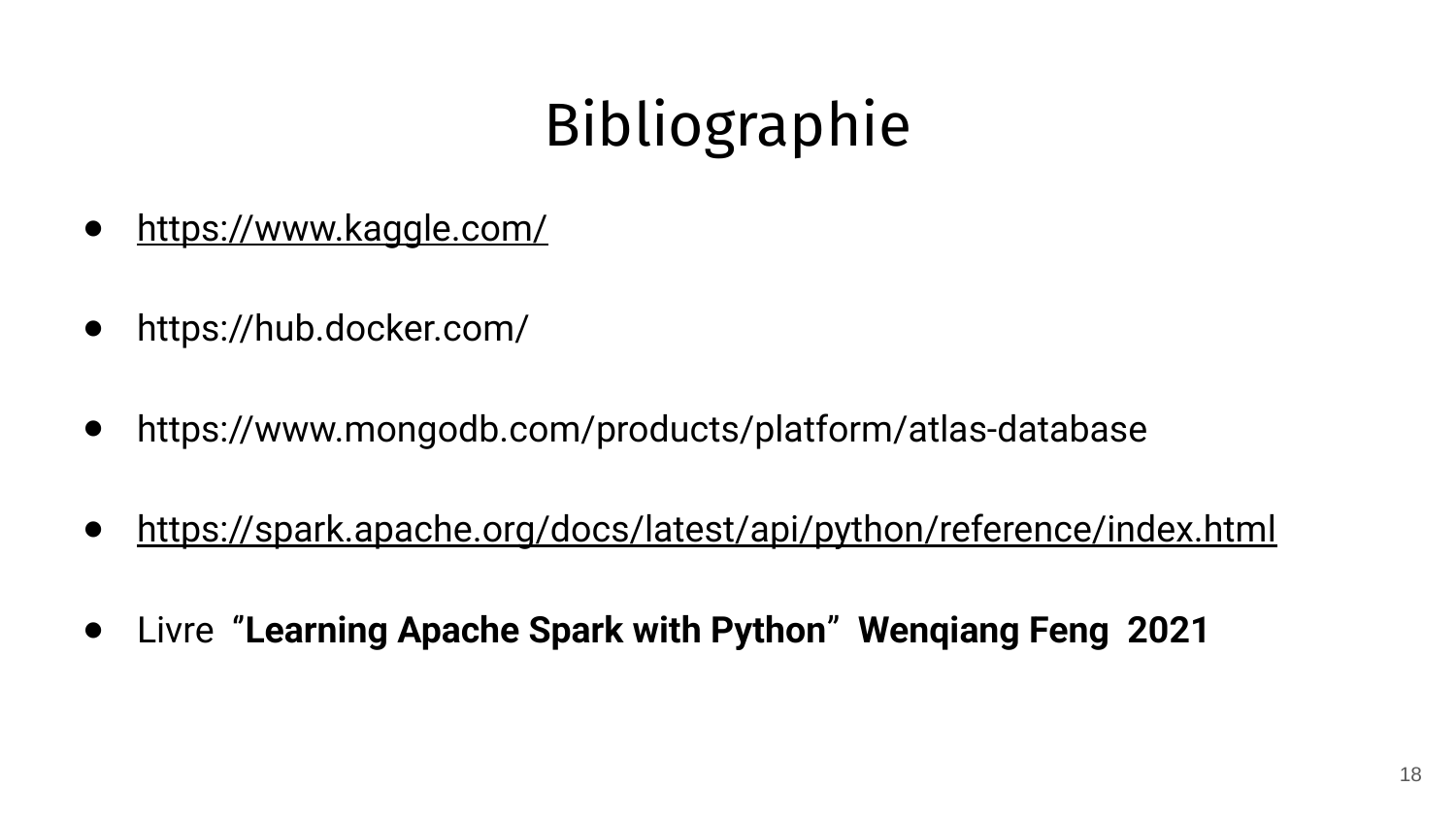

# Bibliographie
https://www.kaggle.com/

https://hub.docker.com/

https://www.mongodb.com/products/platform/atlas-database

https://spark.apache.org/docs/latest/api/python/reference/index.html

Livre  ‘’Learning Apache Spark with Python”  Wenqiang Feng  2021

18